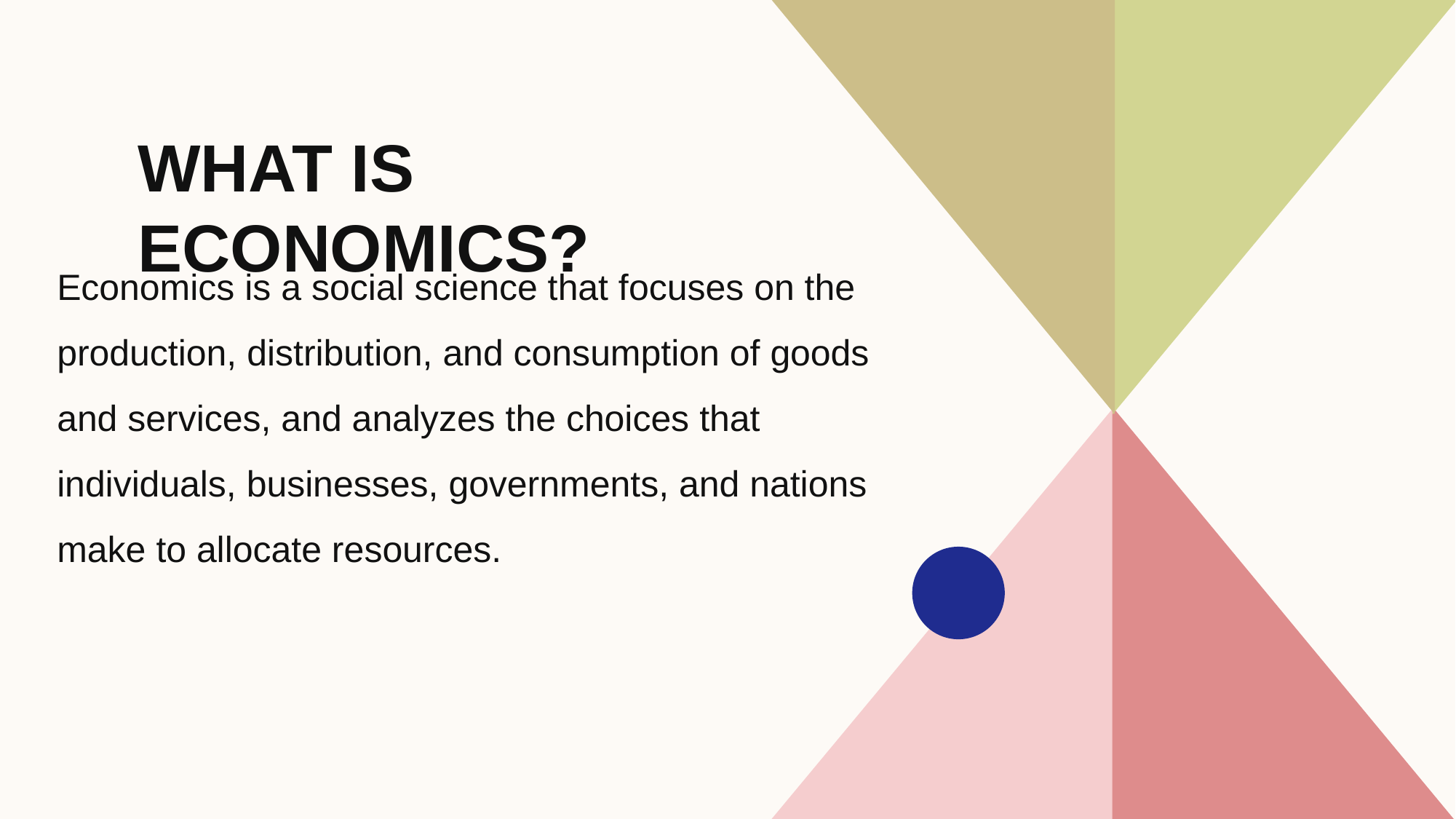

# What Is Economics?
Economics is a social science that focuses on the production, distribution, and consumption of goods and services, and analyzes the choices that individuals, businesses, governments, and nations make to allocate resources.